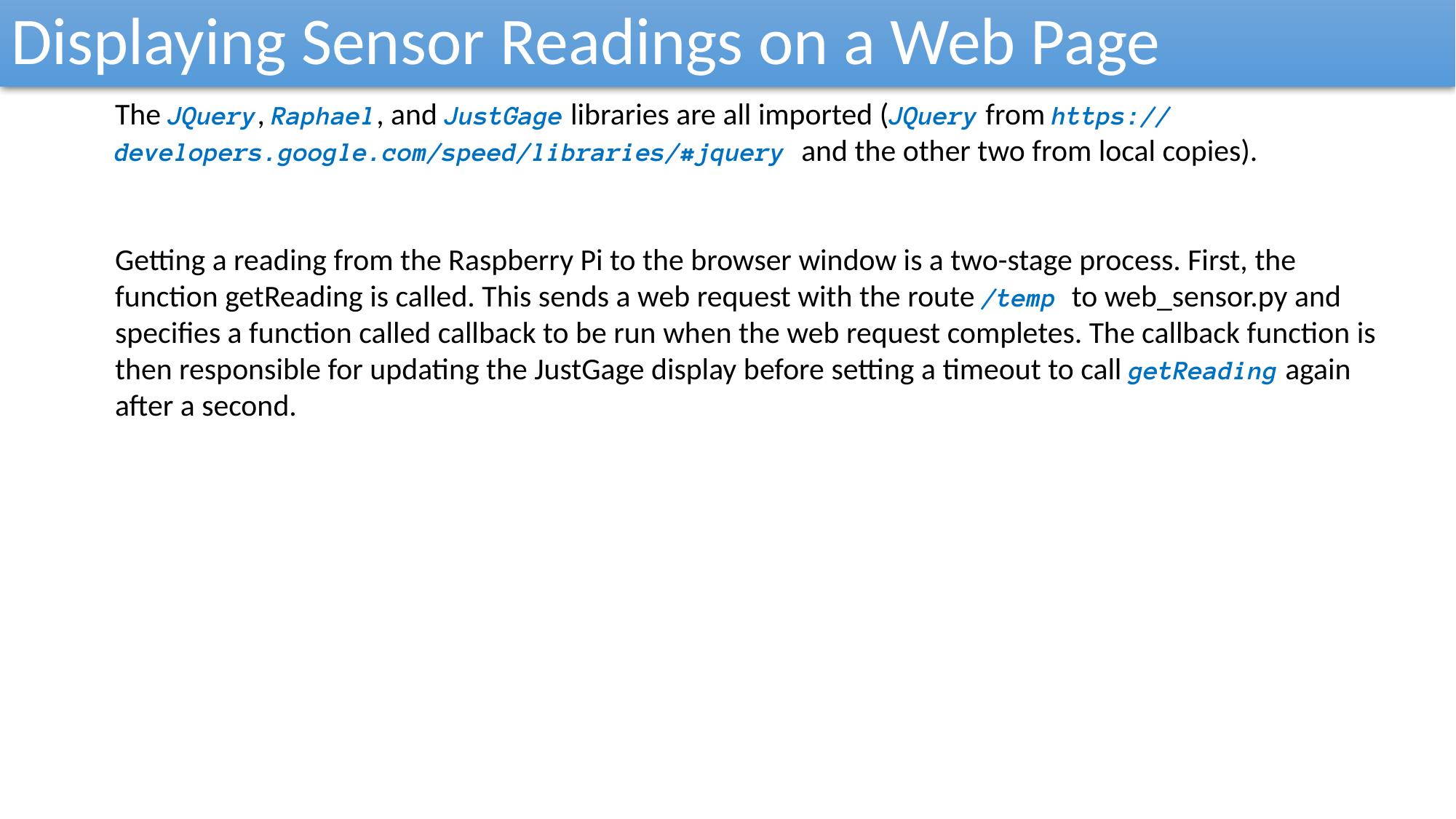

Displaying Sensor Readings on a Web Page
The JQuery, Raphael, and JustGage libraries are all imported (JQuery from https:// developers.google.com/speed/libraries/#jquery and the other two from local copies).

Getting a reading from the Raspberry Pi to the browser window is a two-stage process. First, the function getReading is called. This sends a web request with the route /temp to web_sensor.py and specifies a function called callback to be run when the web request completes. The callback function is then responsible for updating the JustGage display before setting a timeout to call getReading again after a second.